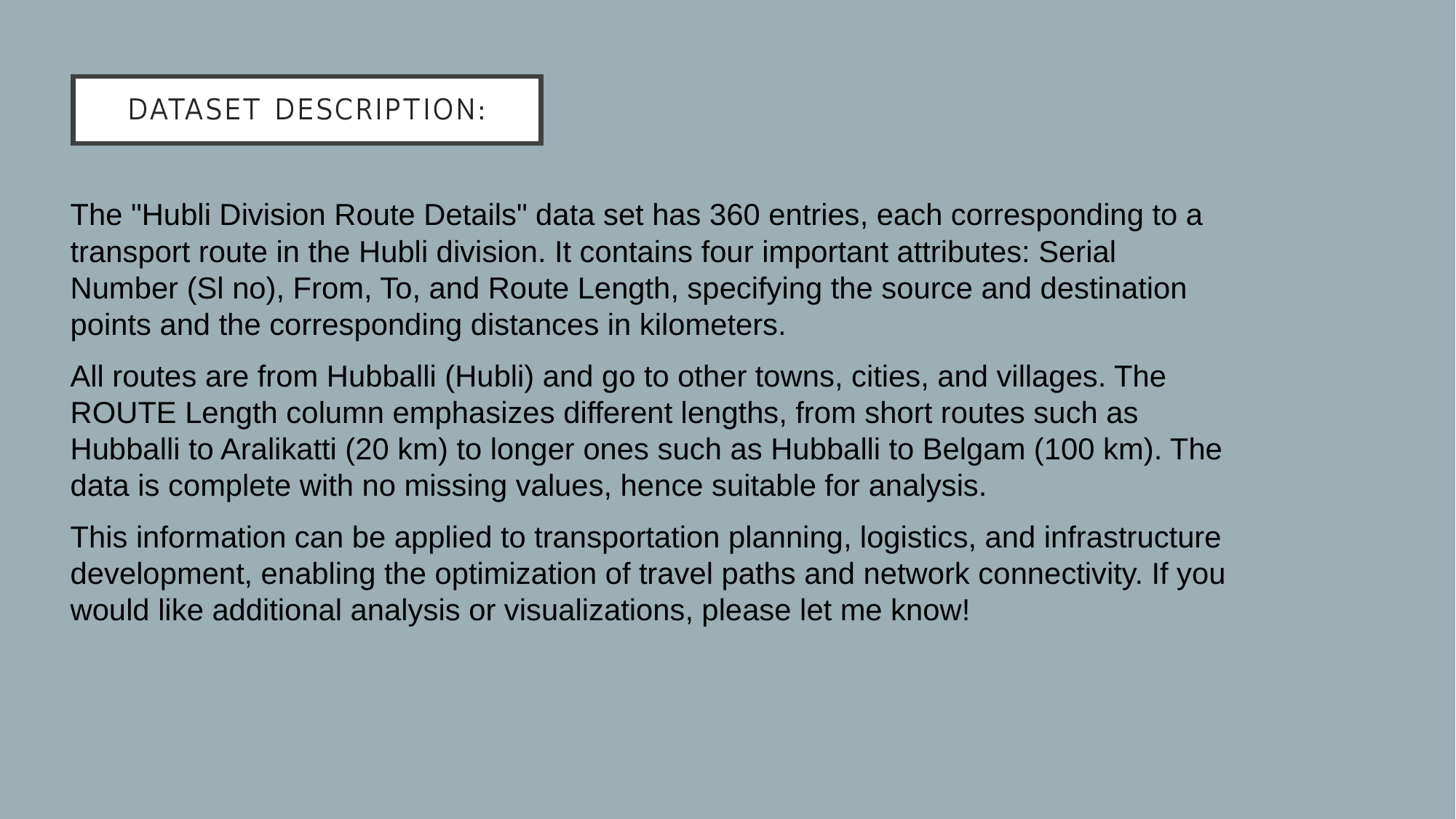

# DATASET Description:
The "Hubli Division Route Details" data set has 360 entries, each corresponding to a transport route in the Hubli division. It contains four important attributes: Serial Number (Sl no), From, To, and Route Length, specifying the source and destination points and the corresponding distances in kilometers.
All routes are from Hubballi (Hubli) and go to other towns, cities, and villages. The ROUTE Length column emphasizes different lengths, from short routes such as Hubballi to Aralikatti (20 km) to longer ones such as Hubballi to Belgam (100 km). The data is complete with no missing values, hence suitable for analysis.
This information can be applied to transportation planning, logistics, and infrastructure development, enabling the optimization of travel paths and network connectivity. If you would like additional analysis or visualizations, please let me know!